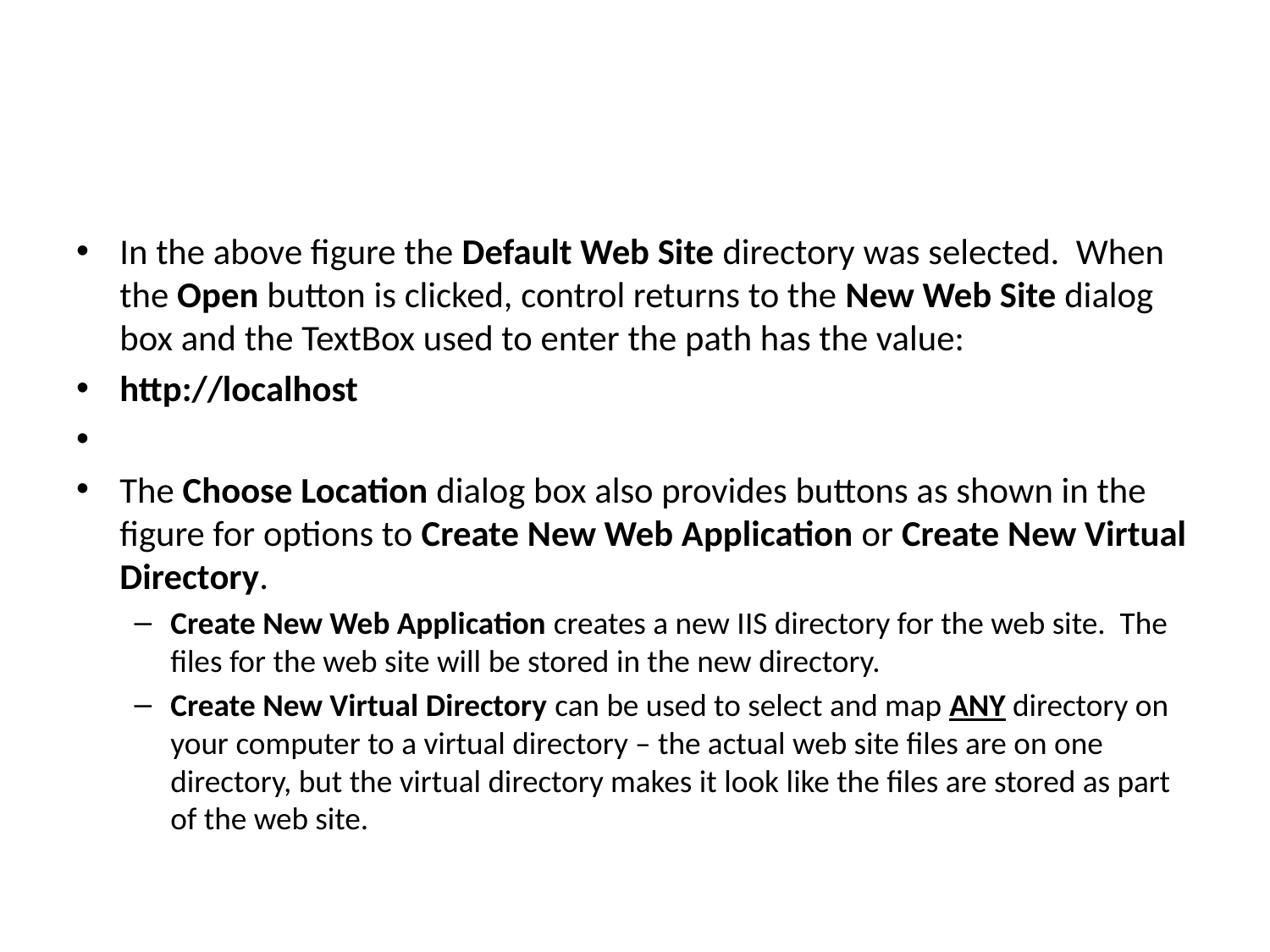

#
In the above figure the Default Web Site directory was selected.  When the Open button is clicked, control returns to the New Web Site dialog box and the TextBox used to enter the path has the value:
http://localhost

The Choose Location dialog box also provides buttons as shown in the figure for options to Create New Web Application or Create New Virtual Directory.
Create New Web Application creates a new IIS directory for the web site.  The files for the web site will be stored in the new directory.
Create New Virtual Directory can be used to select and map ANY directory on your computer to a virtual directory – the actual web site files are on one directory, but the virtual directory makes it look like the files are stored as part of the web site.